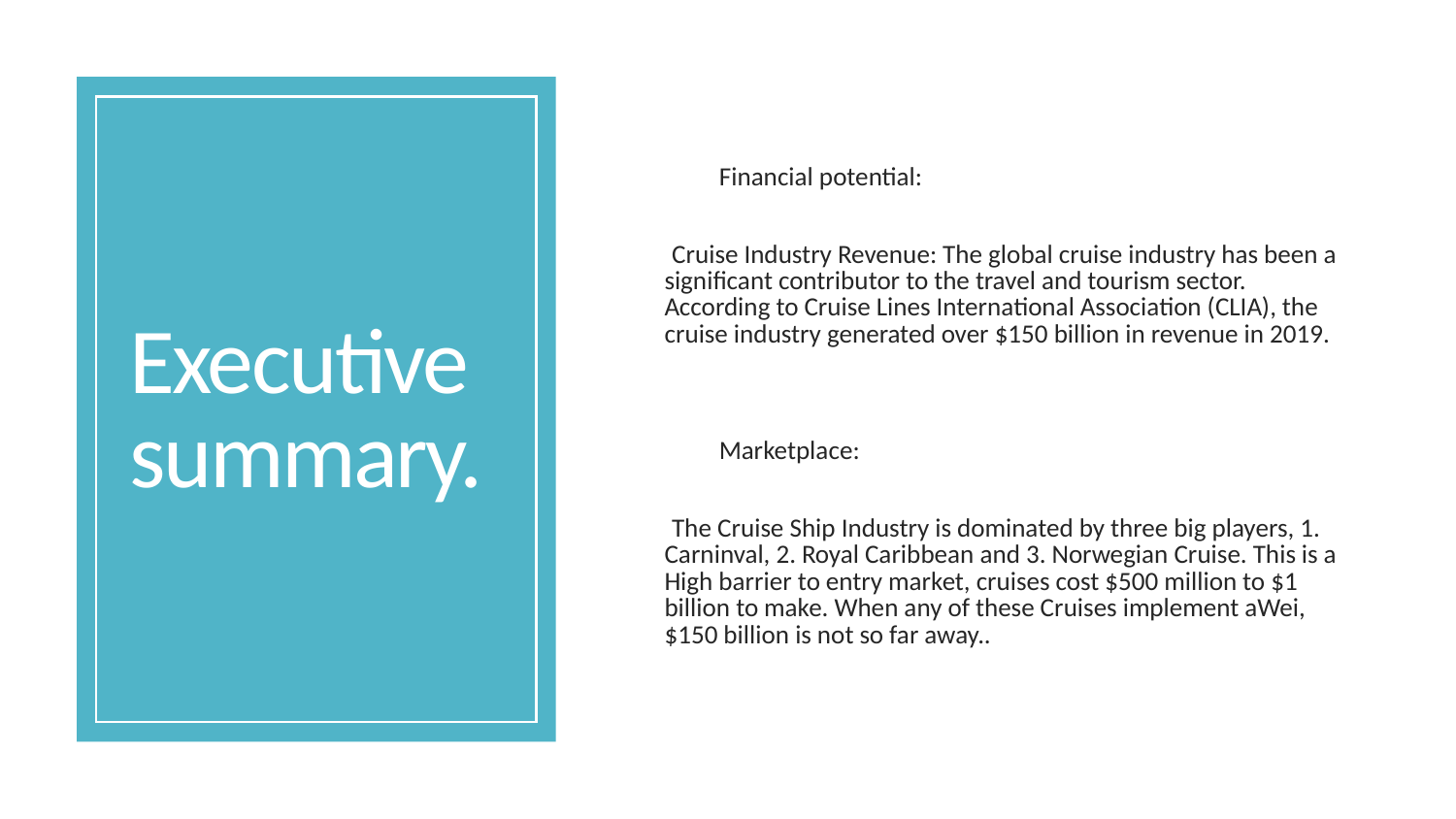

# Executive summary.
Financial potential:

Cruise Industry Revenue: The global cruise industry has been a significant contributor to the travel and tourism sector. According to Cruise Lines International Association (CLIA), the cruise industry generated over $150 billion in revenue in 2019.

Marketplace:

The Cruise Ship Industry is dominated by three big players, 1. Carninval, 2. Royal Caribbean and 3. Norwegian Cruise. This is a High barrier to entry market, cruises cost $500 million to $1 billion to make. When any of these Cruises implement aWei, $150 billion is not so far away..